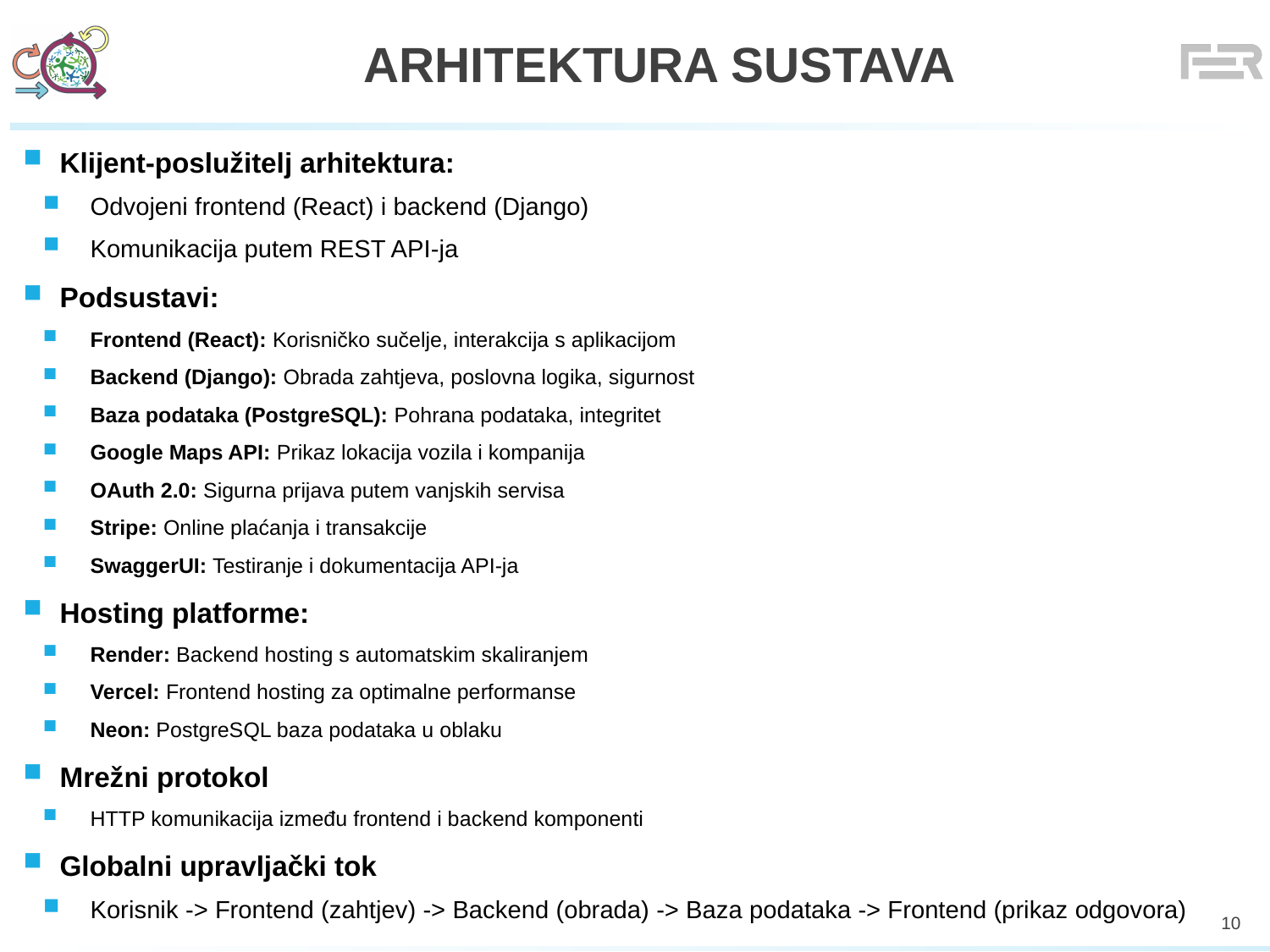

# Arhitektura sustava
Klijent-poslužitelj arhitektura:
Odvojeni frontend (React) i backend (Django)
Komunikacija putem REST API-ja
Podsustavi:
Frontend (React): Korisničko sučelje, interakcija s aplikacijom
Backend (Django): Obrada zahtjeva, poslovna logika, sigurnost
Baza podataka (PostgreSQL): Pohrana podataka, integritet
Google Maps API: Prikaz lokacija vozila i kompanija
OAuth 2.0: Sigurna prijava putem vanjskih servisa
Stripe: Online plaćanja i transakcije
SwaggerUI: Testiranje i dokumentacija API-ja
Hosting platforme:
Render: Backend hosting s automatskim skaliranjem
Vercel: Frontend hosting za optimalne performanse
Neon: PostgreSQL baza podataka u oblaku
Mrežni protokol
HTTP komunikacija između frontend i backend komponenti
Globalni upravljački tok
Korisnik -> Frontend (zahtjev) -> Backend (obrada) -> Baza podataka -> Frontend (prikaz odgovora)

10